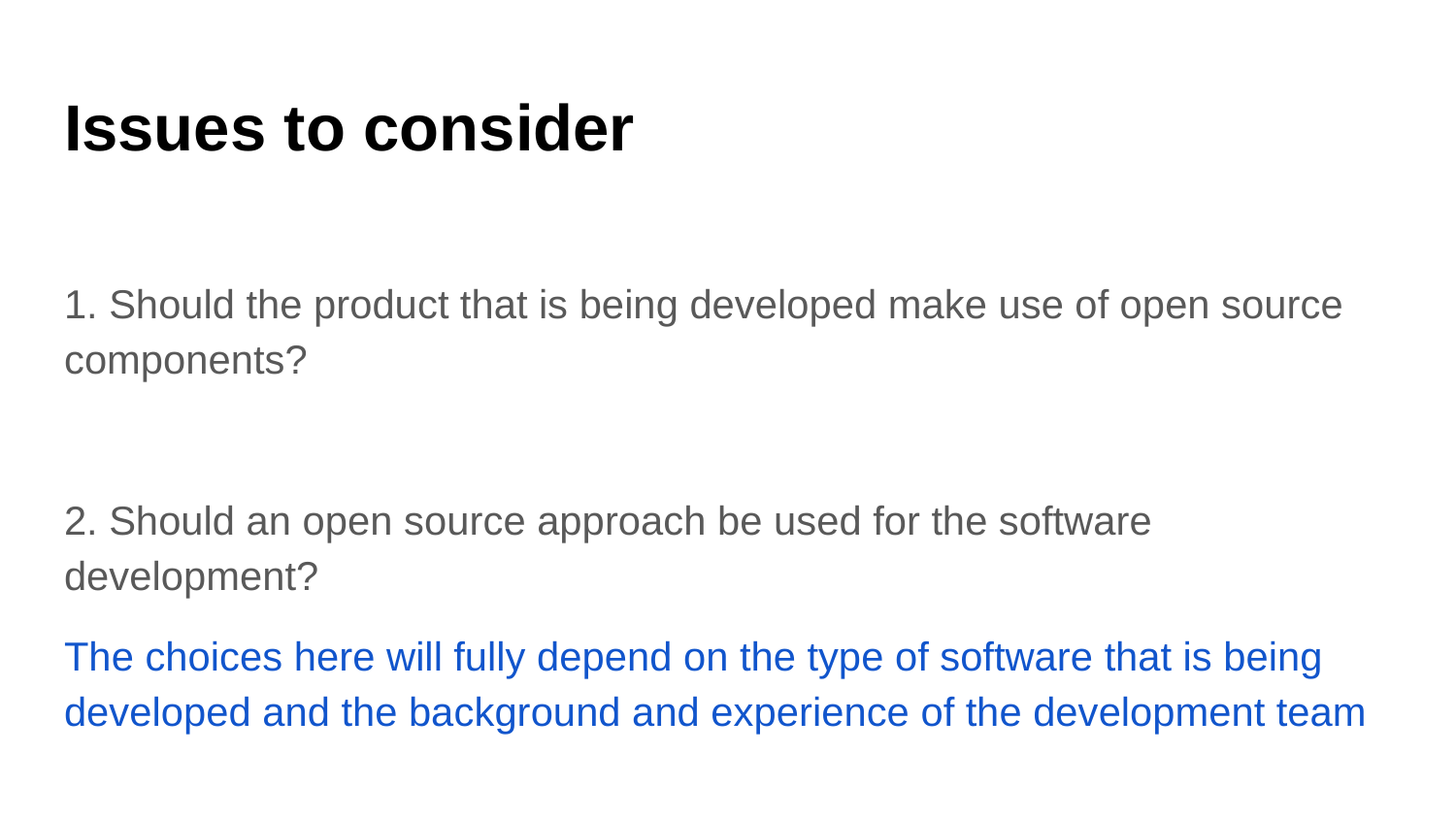

# Issues to consider

1. Should the product that is being developed make use of open source components?

2. Should an open source approach be used for the software development?
The choices here will fully depend on the type of software that is being developed and the background and experience of the development team